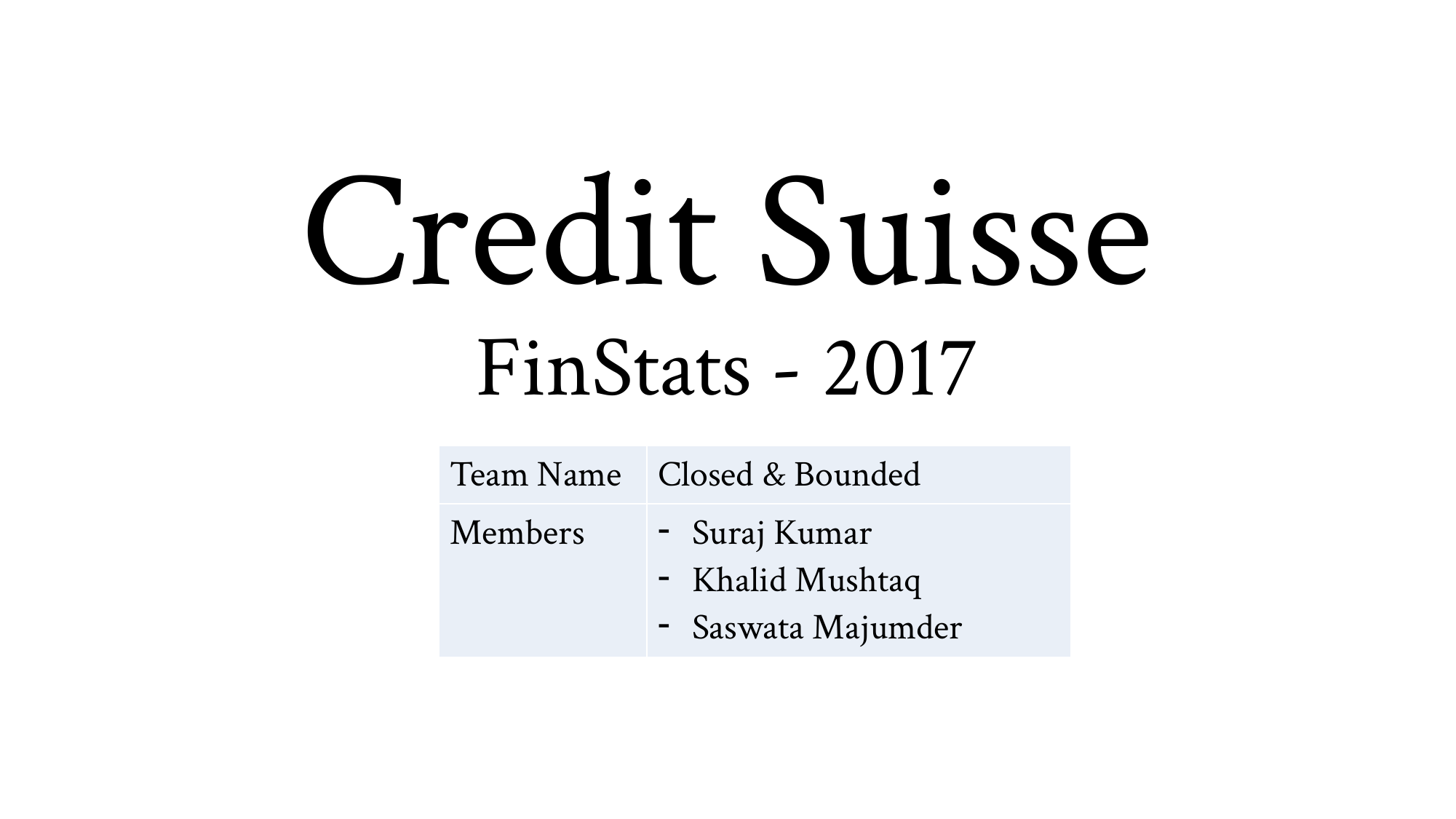

# Credit Suisse FinStats - 2017
| Team Name | Closed & Bounded |
| --- | --- |
| Members | Suraj Kumar Khalid Mushtaq Saswata Majumder |